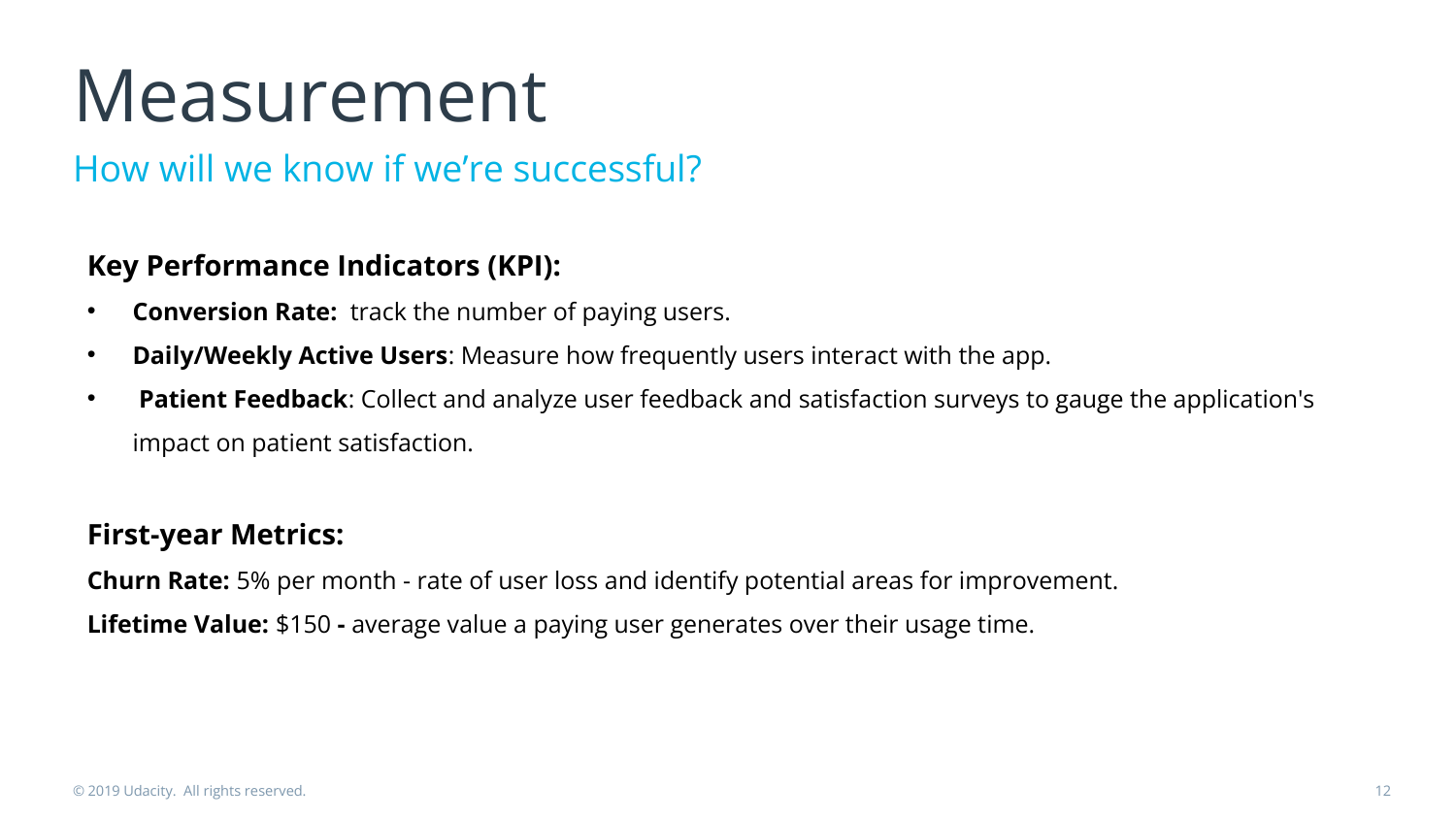

# Measurement
How will we know if we’re successful?
Key Performance Indicators (KPI):
Conversion Rate:  track the number of paying users.
Daily/Weekly Active Users: Measure how frequently users interact with the app.
 Patient Feedback: Collect and analyze user feedback and satisfaction surveys to gauge the application's impact on patient satisfaction.

First-year Metrics:
Churn Rate: 5% per month - rate of user loss and identify potential areas for improvement.
Lifetime Value: $150 - average value a paying user generates over their usage time.

© 2019 Udacity.  All rights reserved.
12